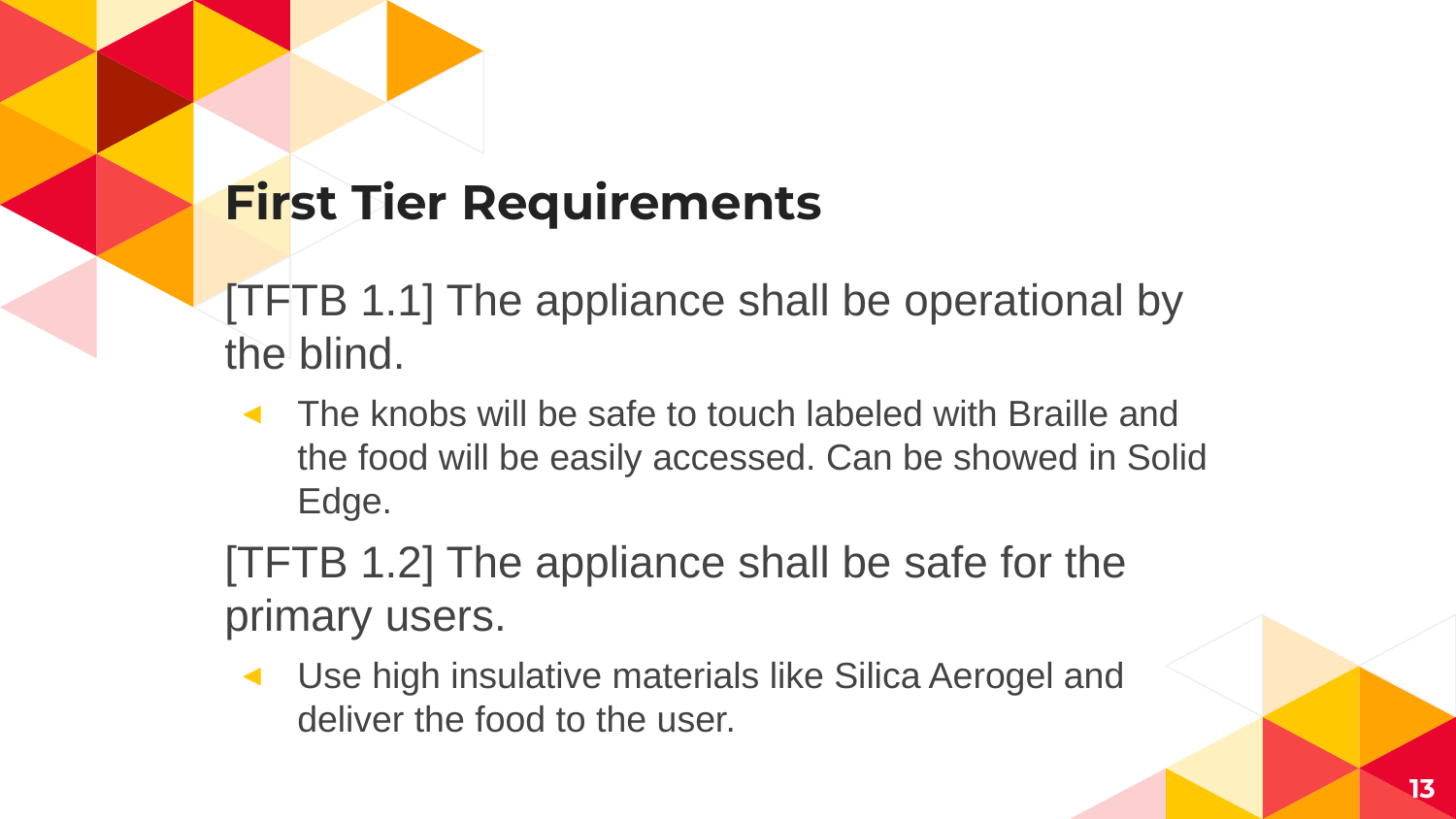

# First Tier Requirements
[TFTB 1.1] The appliance shall be operational by the blind.
The knobs will be safe to touch labeled with Braille and the food will be easily accessed. Can be showed in Solid Edge.
[TFTB 1.2] The appliance shall be safe for the primary users.
Use high insulative materials like Silica Aerogel and deliver the food to the user.
13